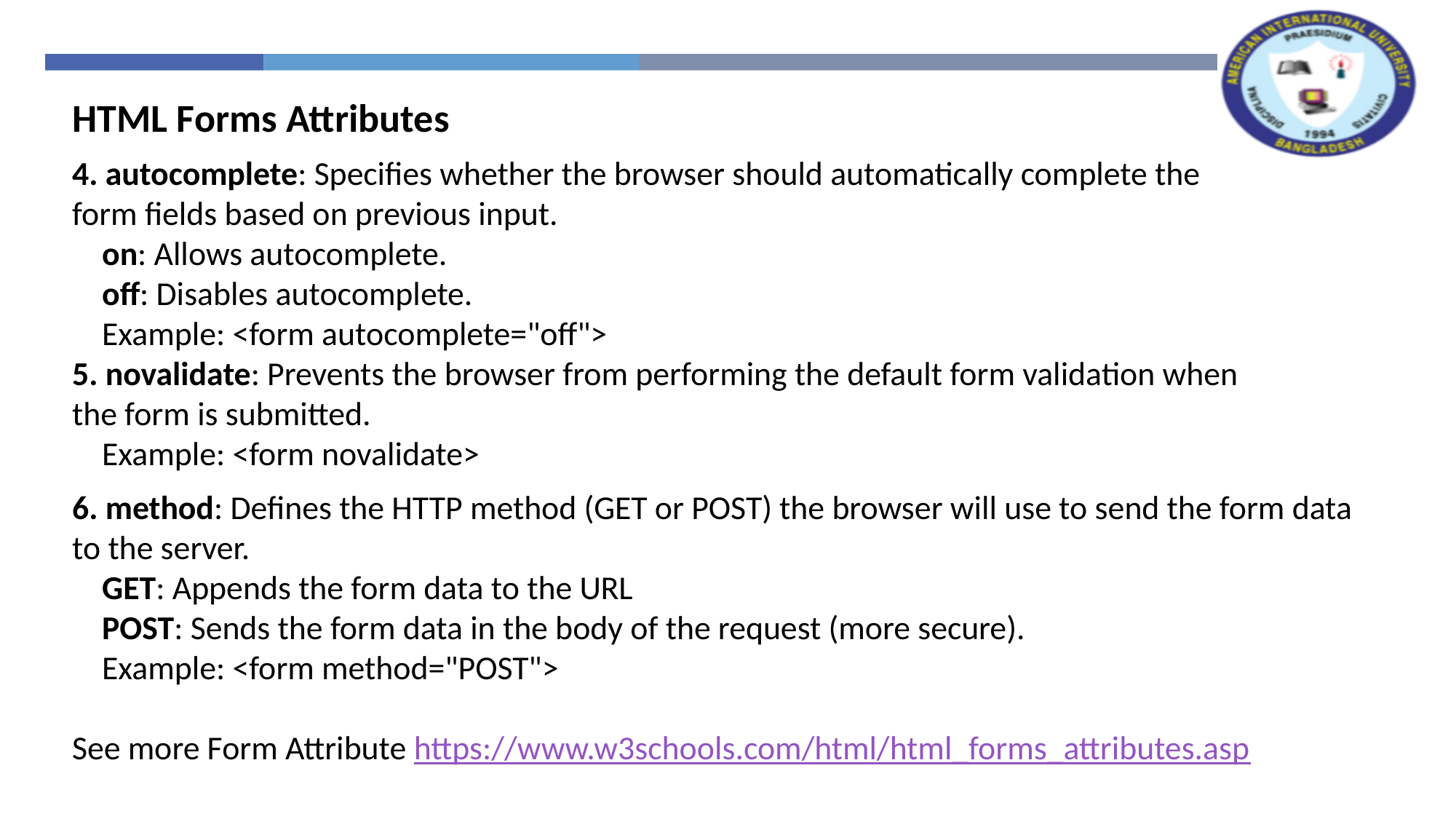

HTML Forms Attributes
4. autocomplete: Specifies whether the browser should automatically complete the form fields based on previous input.
    on: Allows autocomplete.
    off: Disables autocomplete.
    Example: <form autocomplete="off">
5. novalidate: Prevents the browser from performing the default form validation when the form is submitted.
    Example: <form novalidate>
6. method: Defines the HTTP method (GET or POST) the browser will use to send the form data to the server.
    GET: Appends the form data to the URL
    POST: Sends the form data in the body of the request (more secure).
    Example: <form method="POST">

See more Form Attribute https://www.w3schools.com/html/html_forms_attributes.asp